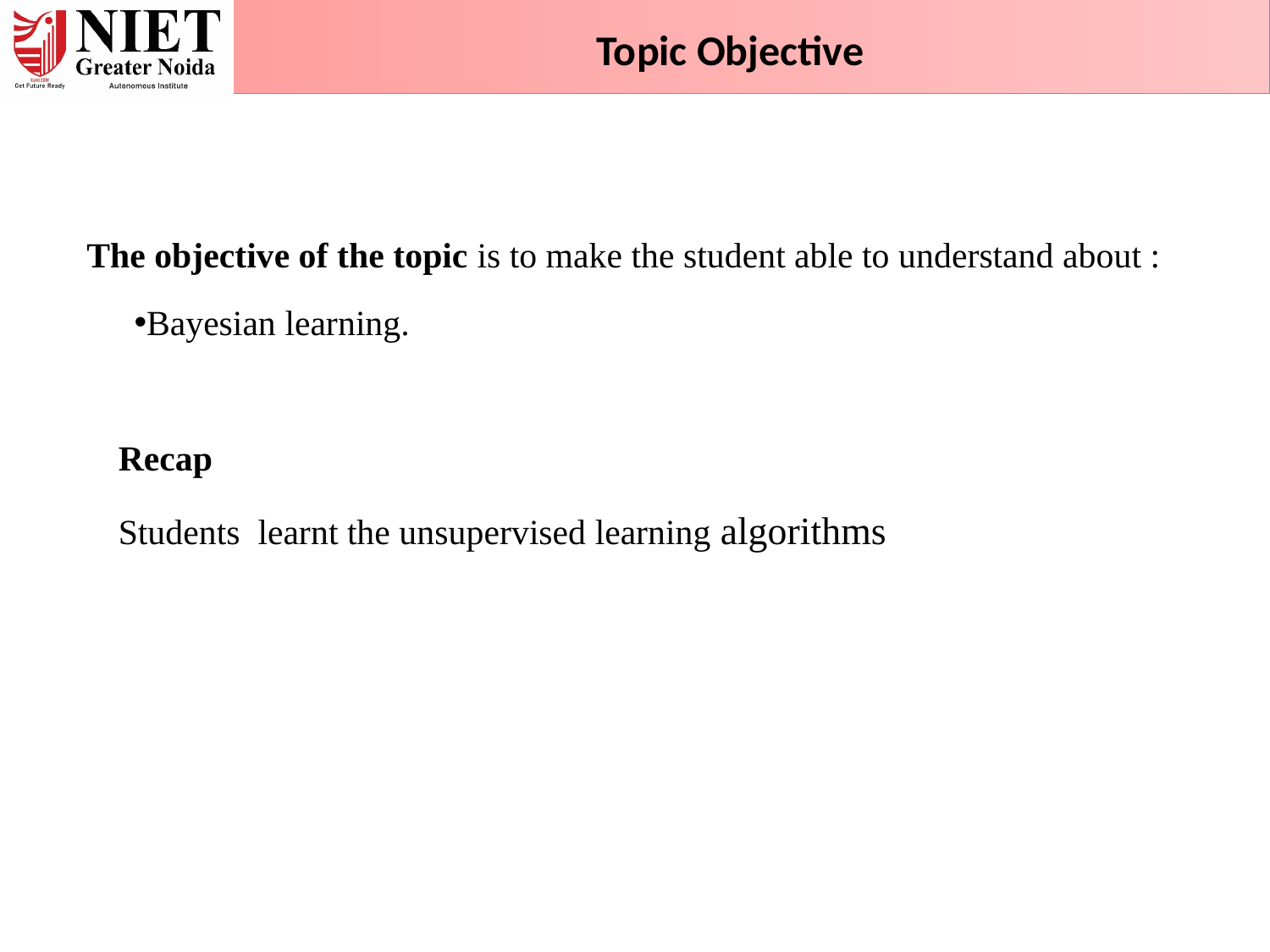

Topic Objective

The objective of the topic is to make the student able to understand about :
Bayesian learning.

Recap
Students  learnt the unsupervised learning algorithms